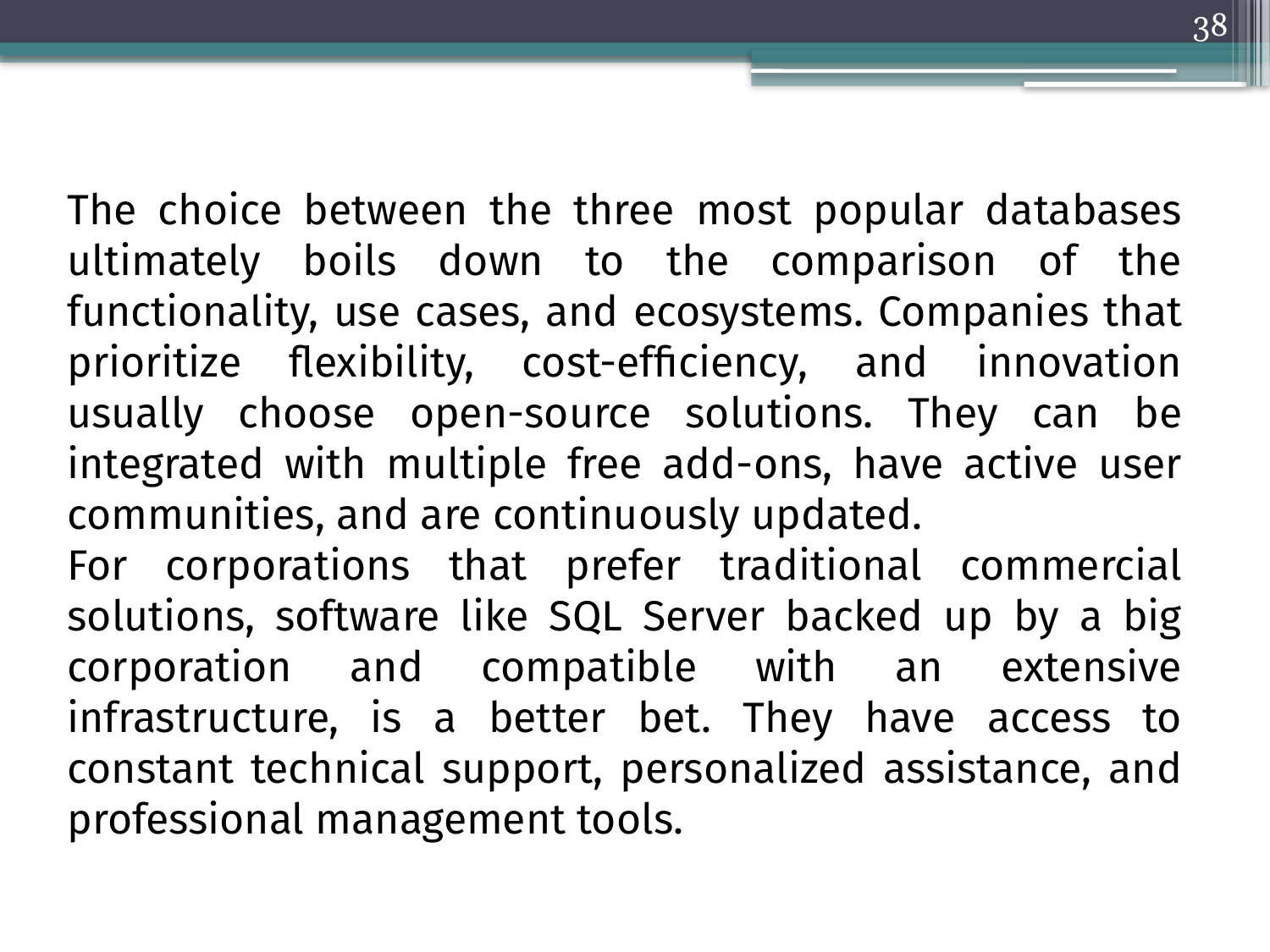

38
The choice between the three most popular databases ultimately boils down to the comparison of the functionality, use cases, and ecosystems. Companies that prioritize flexibility, cost-efficiency, and innovation usually choose open-source solutions. They can be integrated with multiple free add-ons, have active user communities, and are continuously updated.
For corporations that prefer traditional commercial solutions, software like SQL Server backed up by a big corporation and compatible with an extensive infrastructure, is a better bet. They have access to constant technical support, personalized assistance, and professional management tools.